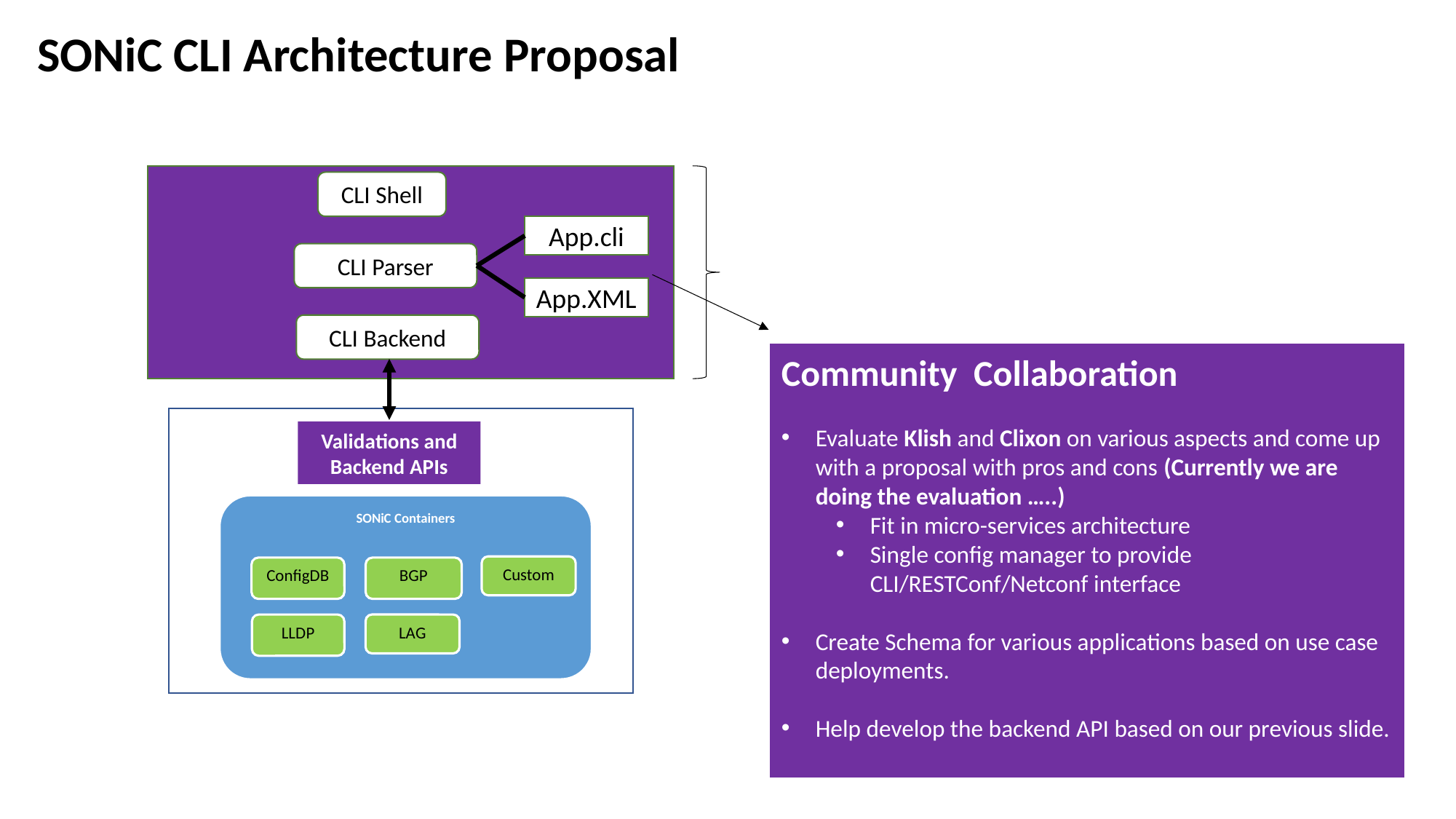

# SONiC CLI Architecture Proposal

CLI Shell
App.cli
CLI Parser
App.XML
CLI Backend
Community  Collaboration

Evaluate Klish and Clixon on various aspects and come up with a proposal with pros and cons (Currently we are doing the evaluation …..)
Fit in micro-services architecture
Single config manager to provide CLI/RESTConf/Netconf interface

Create Schema for various applications based on use case deployments.

Help develop the backend API based on our previous slide.

Validations and Backend APIs
SONiC Containers
Custom
BGP

ConfigDB
LLDP
LAG